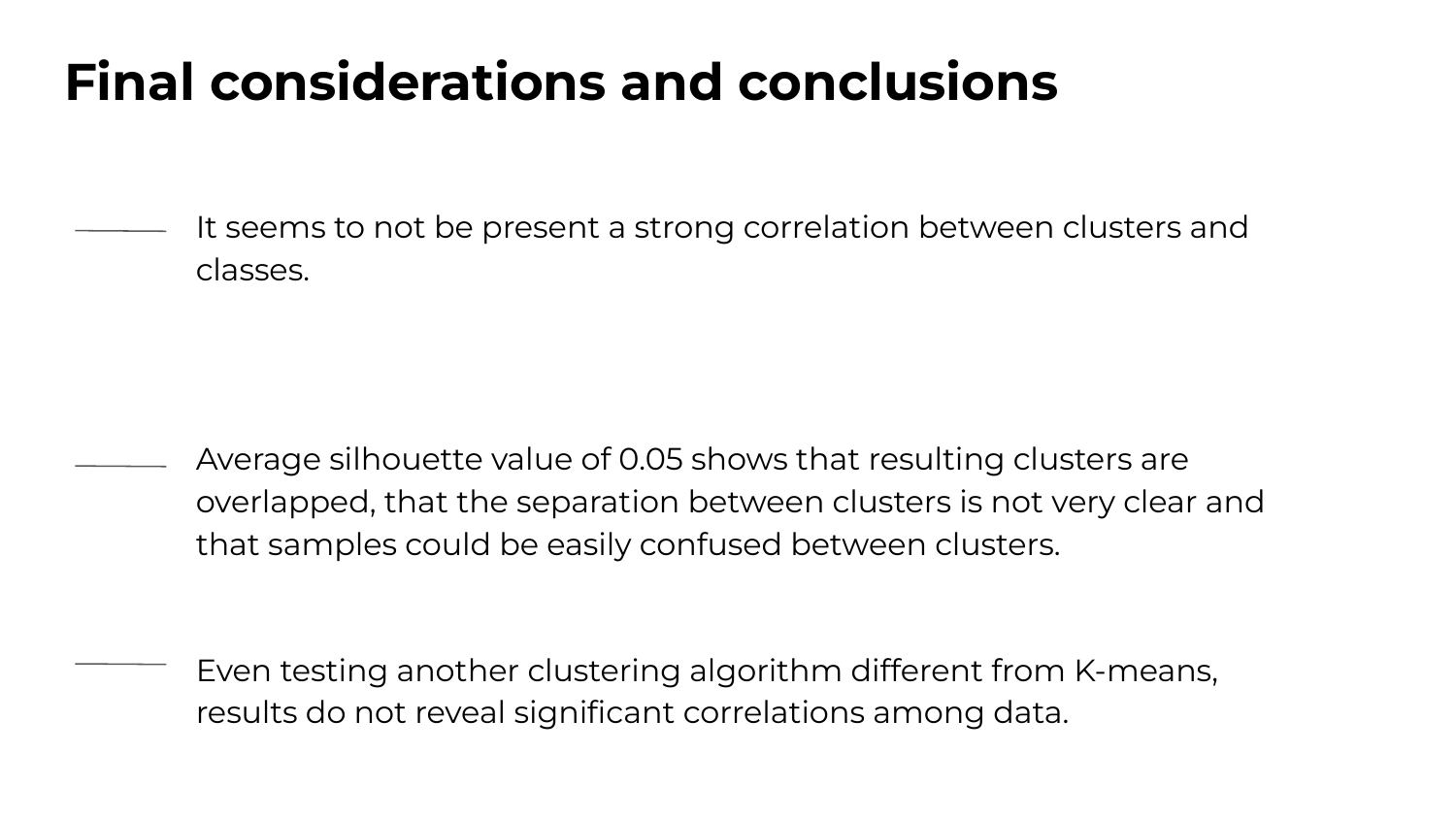

# Final considerations and conclusions
It seems to not be present a strong correlation between clusters and classes.

Average silhouette value of 0.05 shows that resulting clusters are overlapped, that the separation between clusters is not very clear and that samples could be easily confused between clusters.

Even testing another clustering algorithm different from K-means, results do not reveal significant correlations among data.